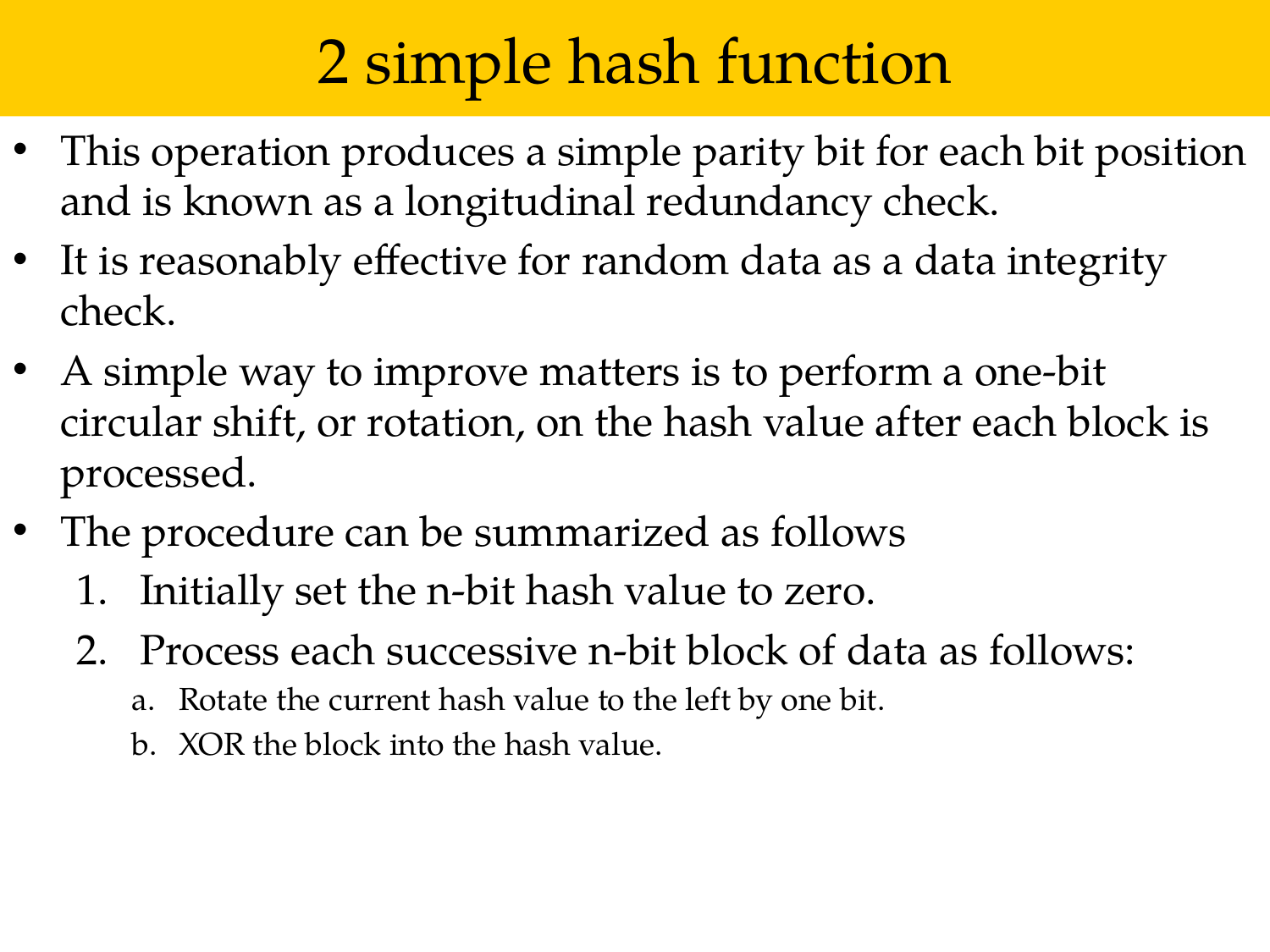

# 2 simple hash function
This operation produces a simple parity bit for each bit position and is known as a longitudinal redundancy check.
It is reasonably effective for random data as a data integrity check.
A simple way to improve matters is to perform a one-bit circular shift, or rotation, on the hash value after each block is processed.
The procedure can be summarized as follows
Initially set the n-bit hash value to zero.
Process each successive n-bit block of data as follows:
Rotate the current hash value to the left by one bit.
XOR the block into the hash value.